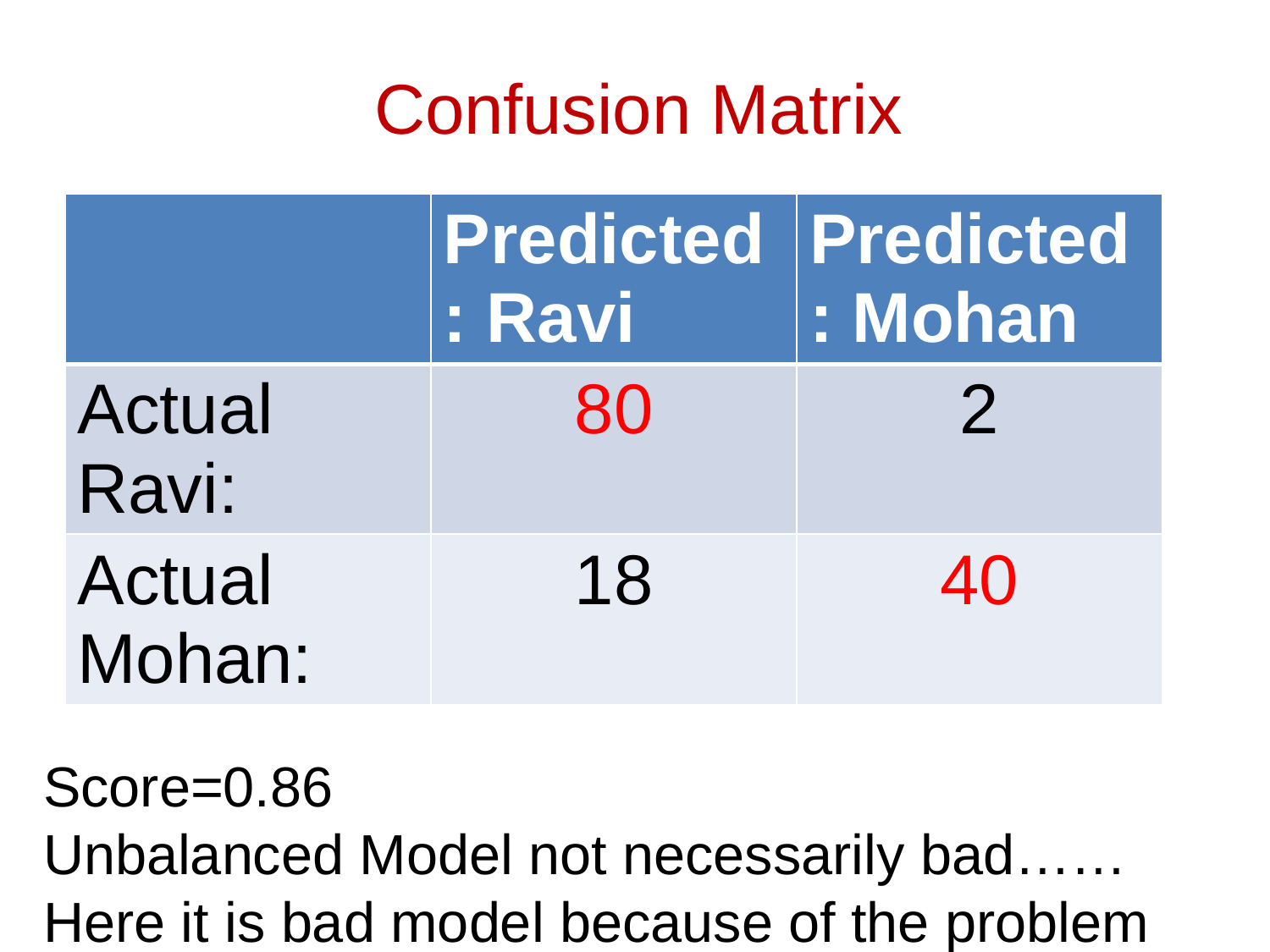

# Confusion Matrix
|  | Predicted : Ravi | Predicted : Mohan |
| --- | --- | --- |
| Actual Ravi: | 80 | 2 |
| Actual Mohan: | 18 | 40 |
Score=0.86
Unbalanced Model not necessarily bad……
Here it is bad model because of the problem requirement.